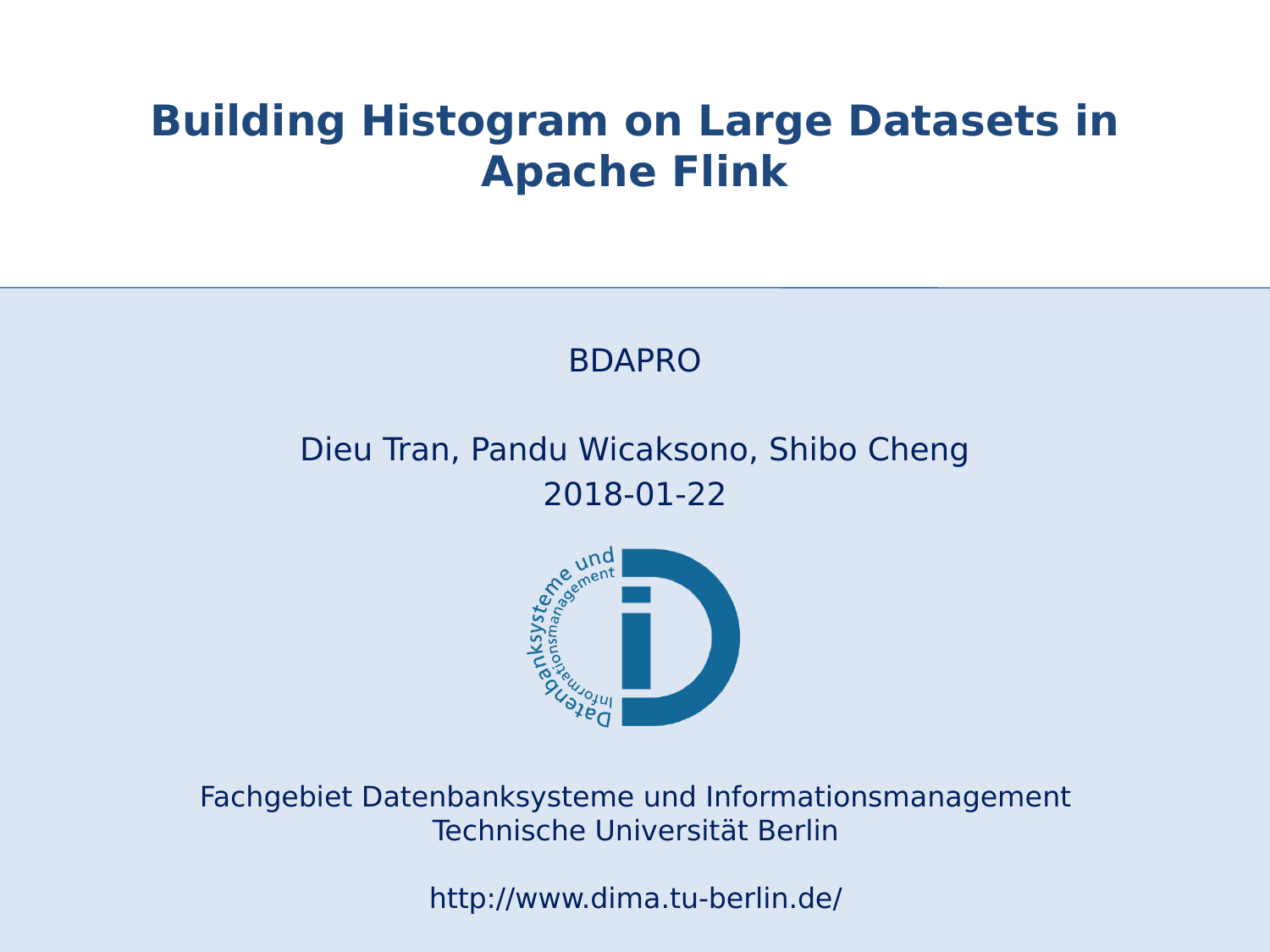

# Building Histogram on Large Datasets in Apache Flink
BDAPRO

Dieu Tran, Pandu Wicaksono, Shibo Cheng
2018-01-22